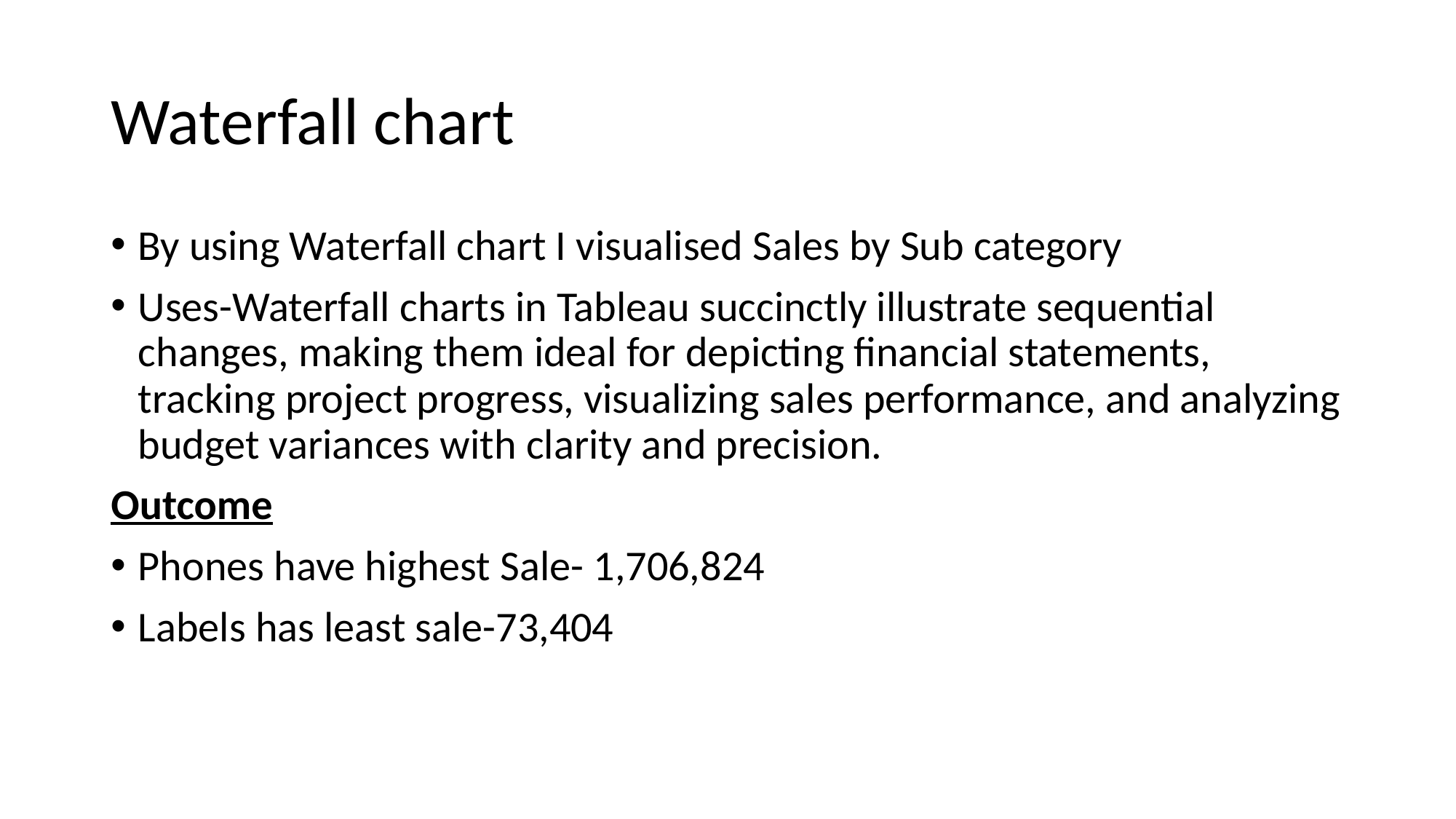

# Waterfall chart
By using Waterfall chart I visualised Sales by Sub category
Uses-Waterfall charts in Tableau succinctly illustrate sequential changes, making them ideal for depicting financial statements, tracking project progress, visualizing sales performance, and analyzing budget variances with clarity and precision.
Outcome
Phones have highest Sale- 1,706,824
Labels has least sale-73,404